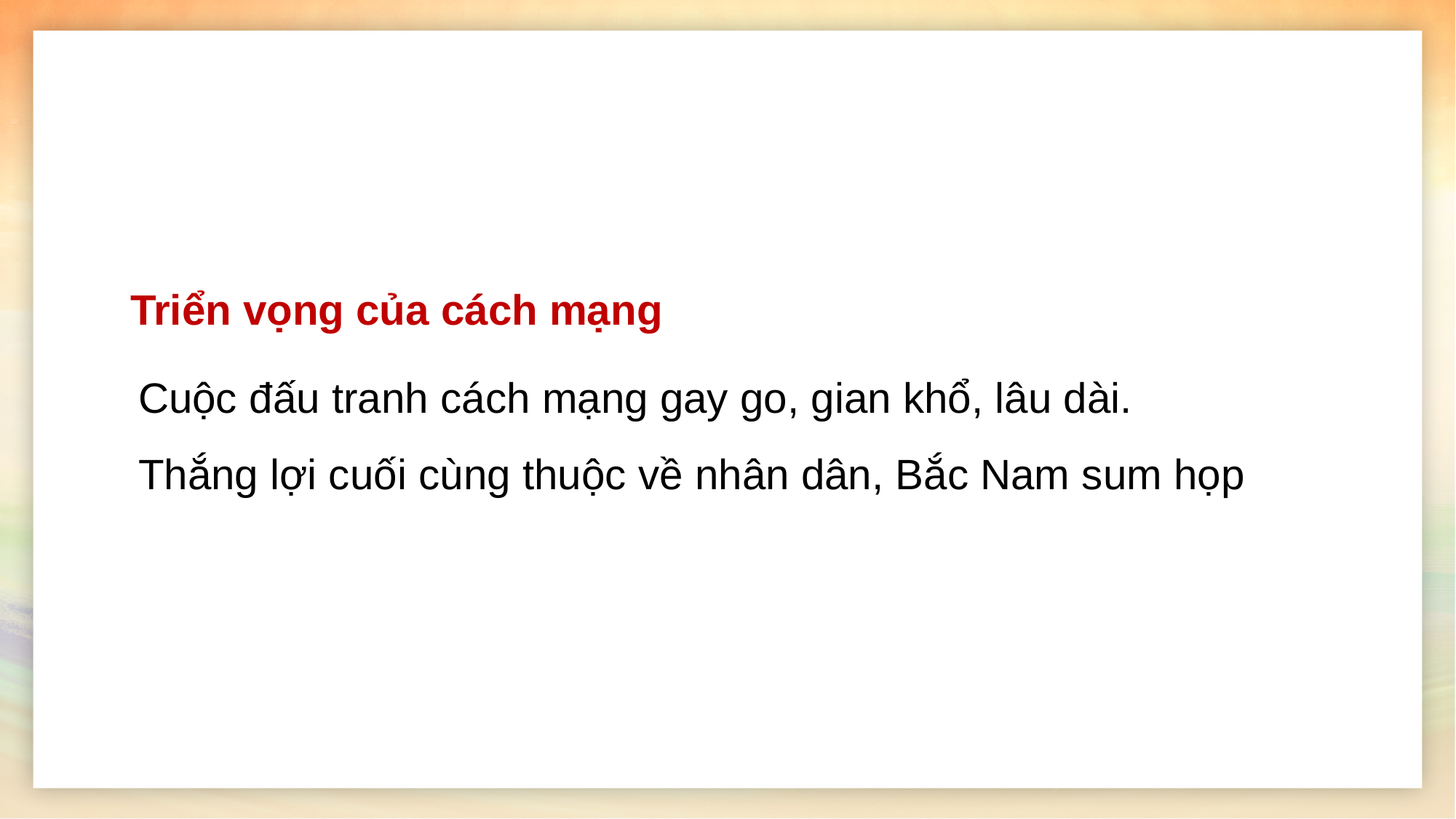

Triển vọng của cách mạng
Cuộc đấu tranh cách mạng gay go, gian khổ, lâu dài.
Thắng lợi cuối cùng thuộc về nhân dân, Bắc Nam sum họp